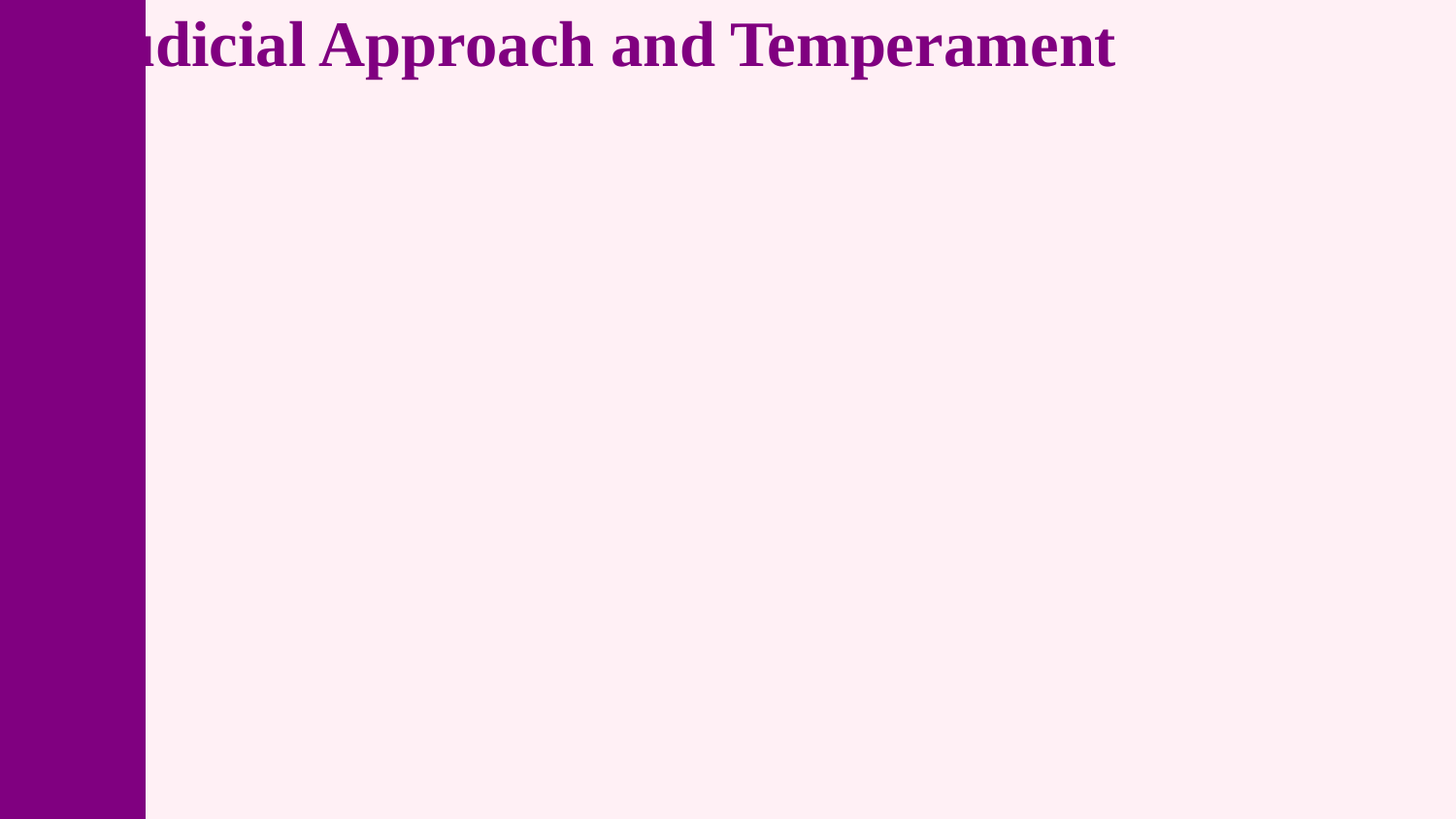

Judicial Approach and Temperament
Known for his experience gained from years in the subordinate judiciary. Often regarded for a practical and thorough approach to cases presented before him. (Note: Specific details on judicial philosophy require deeper analysis of judgments).